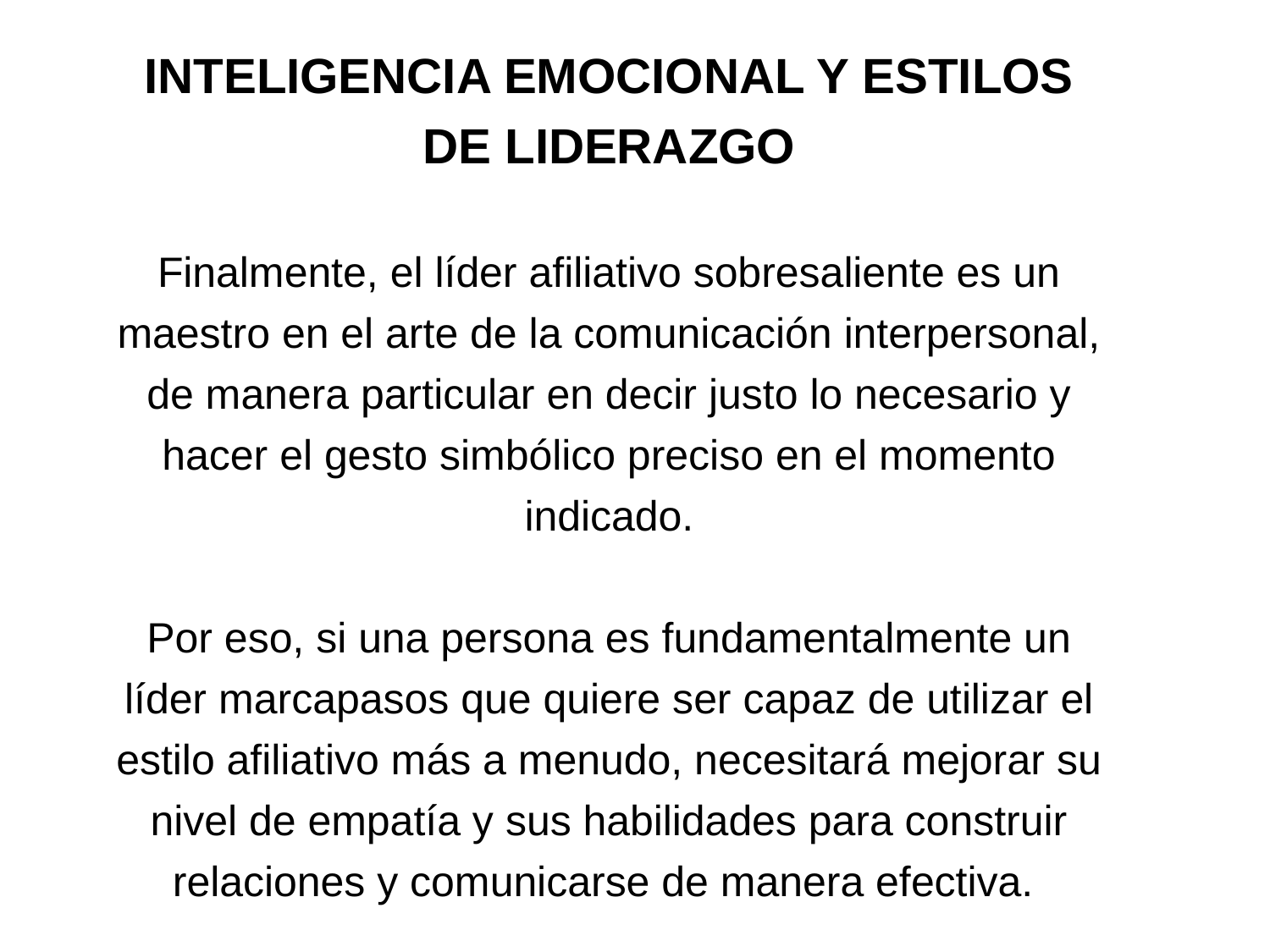

INTELIGENCIA EMOCIONAL Y ESTILOS DE LIDERAZGO

Finalmente, el líder afiliativo sobresaliente es un maestro en el arte de la comunicación interpersonal, de manera particular en decir justo lo necesario y hacer el gesto simbólico preciso en el momento indicado.

Por eso, si una persona es fundamentalmente un líder marcapasos que quiere ser capaz de utilizar el estilo afiliativo más a menudo, necesitará mejorar su nivel de empatía y sus habilidades para construir relaciones y comunicarse de manera efectiva.